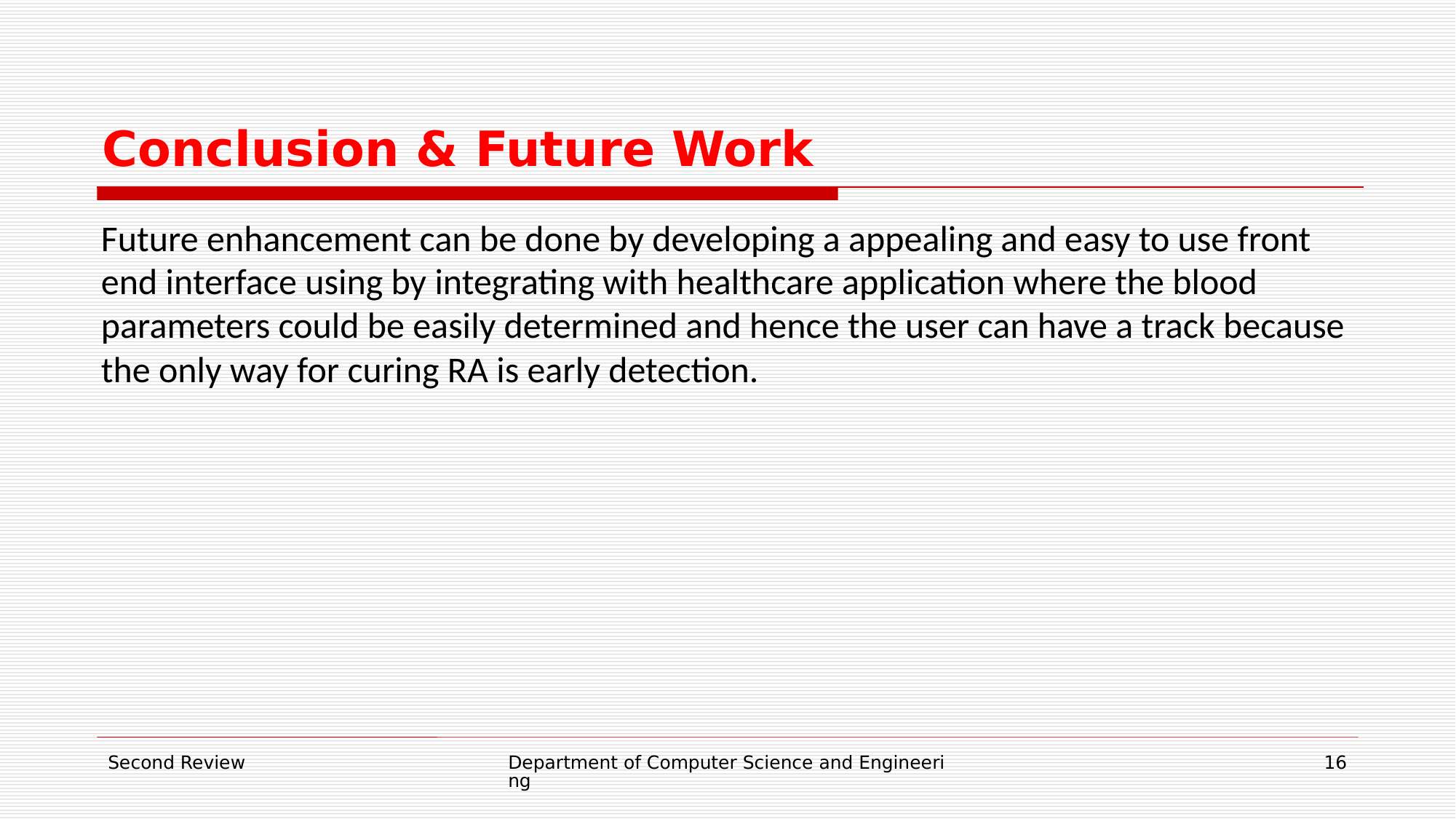

# Conclusion & Future Work
Future enhancement can be done by developing a appealing and easy to use front end interface using by integrating with healthcare application where the blood parameters could be easily determined and hence the user can have a track because the only way for curing RA is early detection.
Second Review
Department of Computer Science and Engineering
16